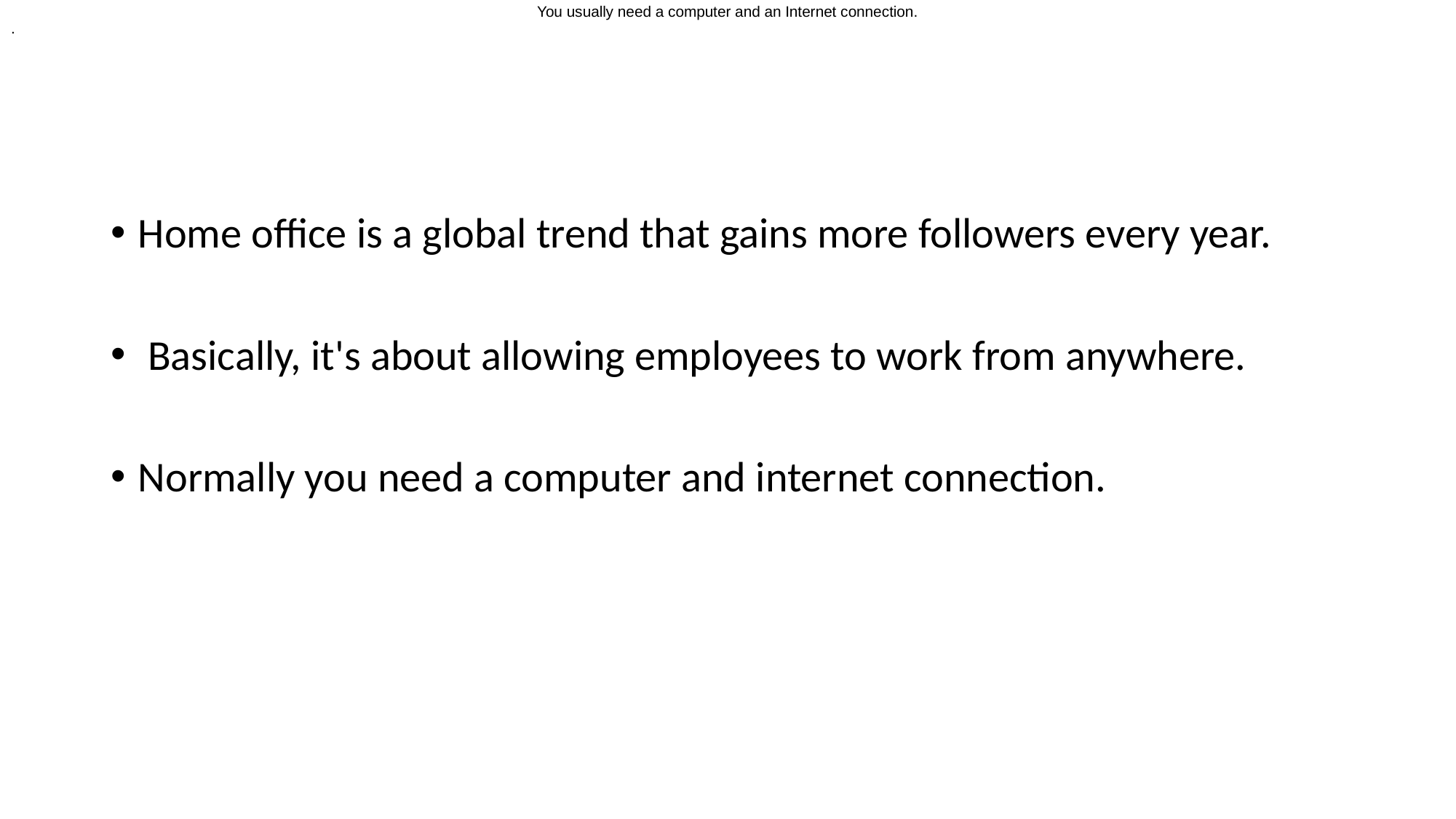

You usually need a computer and an Internet connection.

.
Home office is a global trend that gains more followers every year.

 Basically, it's about allowing employees to work from anywhere.

Normally you need a computer and internet connection.